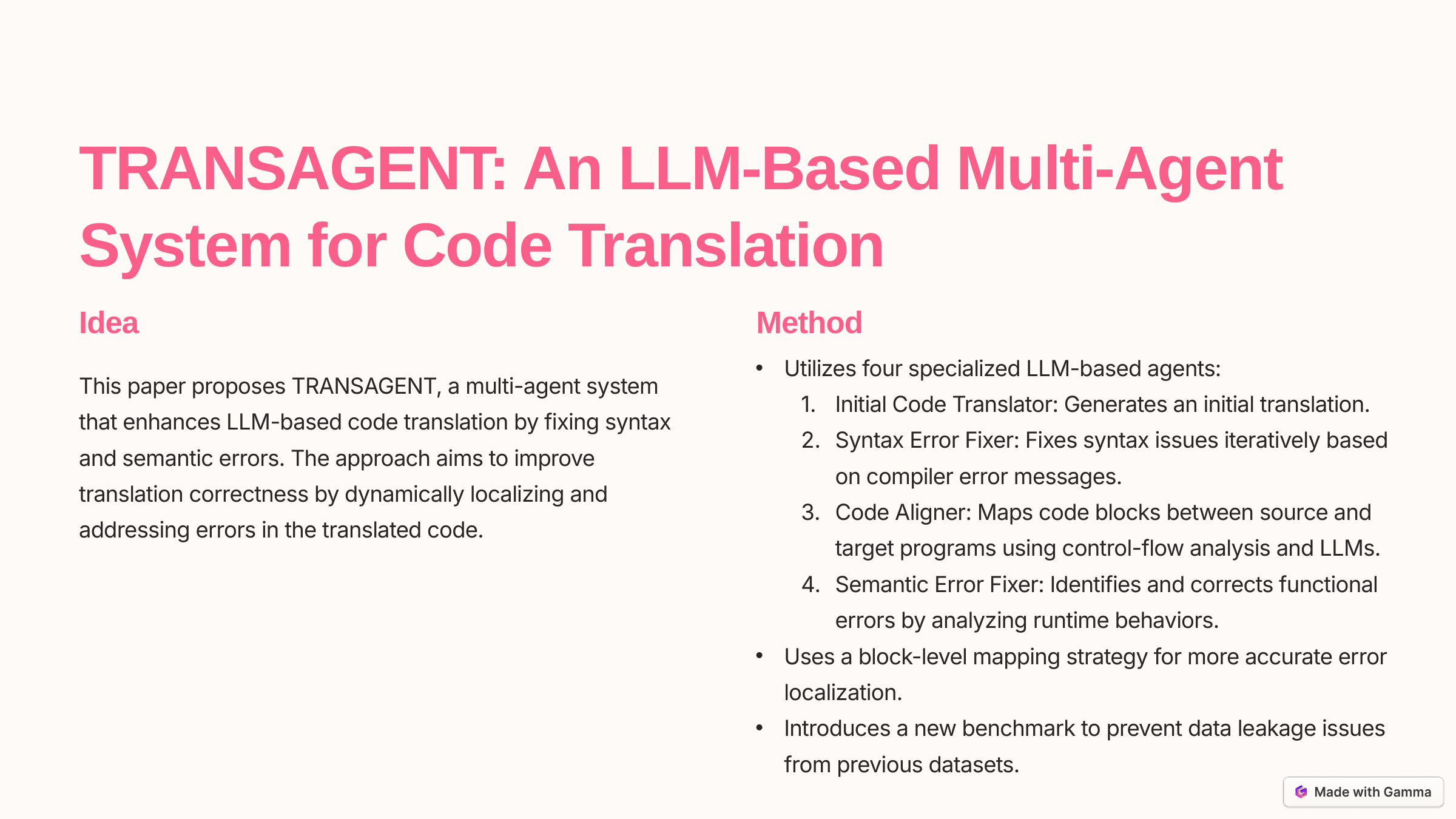

TRANSAGENT: An LLM-Based Multi-Agent System for Code Translation
Idea
Method
Utilizes four specialized LLM-based agents:
Initial Code Translator: Generates an initial translation.
Syntax Error Fixer: Fixes syntax issues iteratively based on compiler error messages.
Code Aligner: Maps code blocks between source and target programs using control-flow analysis and LLMs.
Semantic Error Fixer: Identifies and corrects functional errors by analyzing runtime behaviors.
Uses a block-level mapping strategy for more accurate error localization.
Introduces a new benchmark to prevent data leakage issues from previous datasets.
This paper proposes TRANSAGENT, a multi-agent system that enhances LLM-based code translation by fixing syntax and semantic errors. The approach aims to improve translation correctness by dynamically localizing and addressing errors in the translated code.